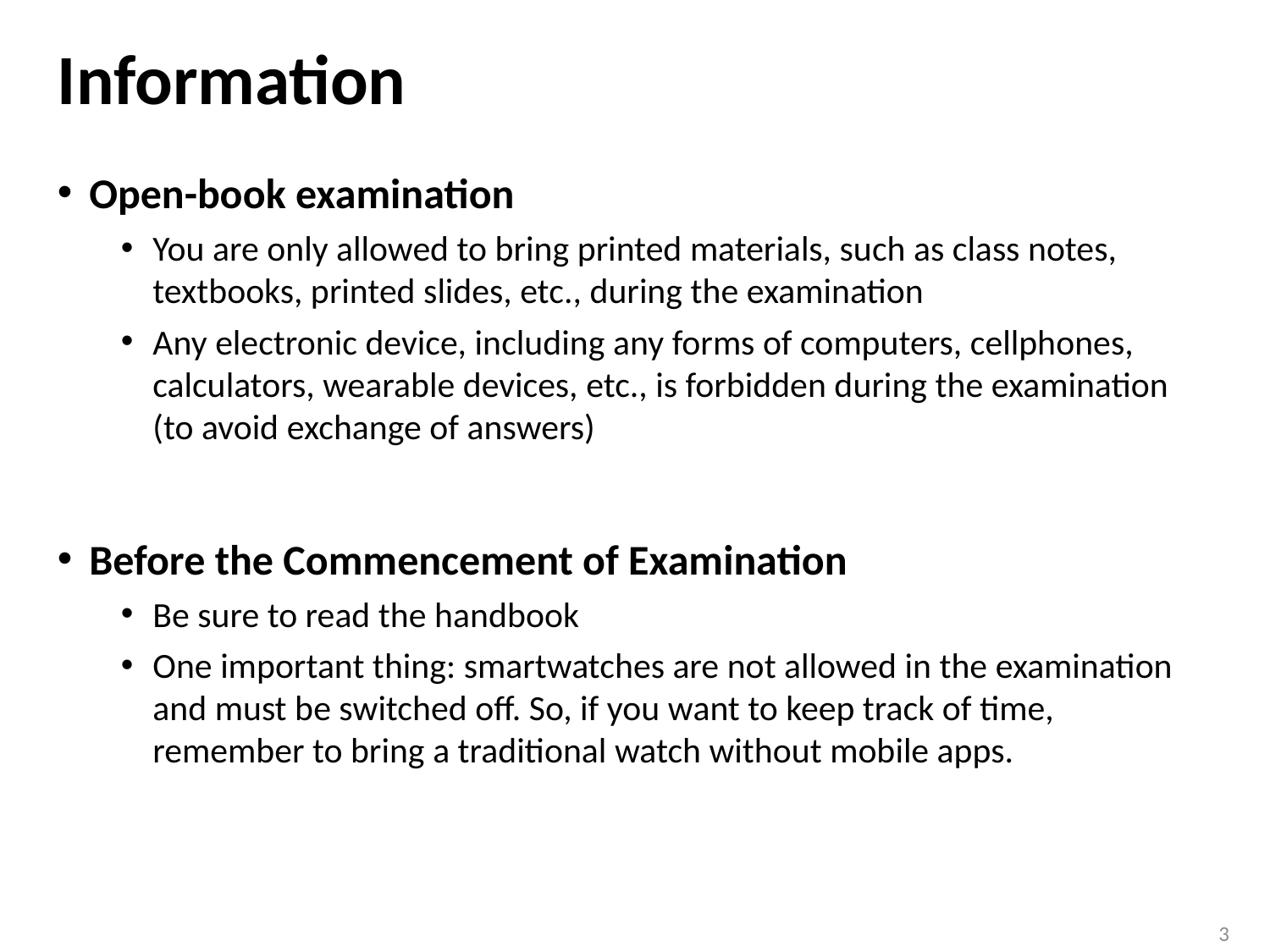

# Information
Open-book examination
You are only allowed to bring printed materials, such as class notes, textbooks, printed slides, etc., during the examination
Any electronic device, including any forms of computers, cellphones, calculators, wearable devices, etc., is forbidden during the examination (to avoid exchange of answers)

Before the Commencement of Examination
Be sure to read the handbook
One important thing: smartwatches are not allowed in the examination and must be switched off. So, if you want to keep track of time, remember to bring a traditional watch without mobile apps.

3